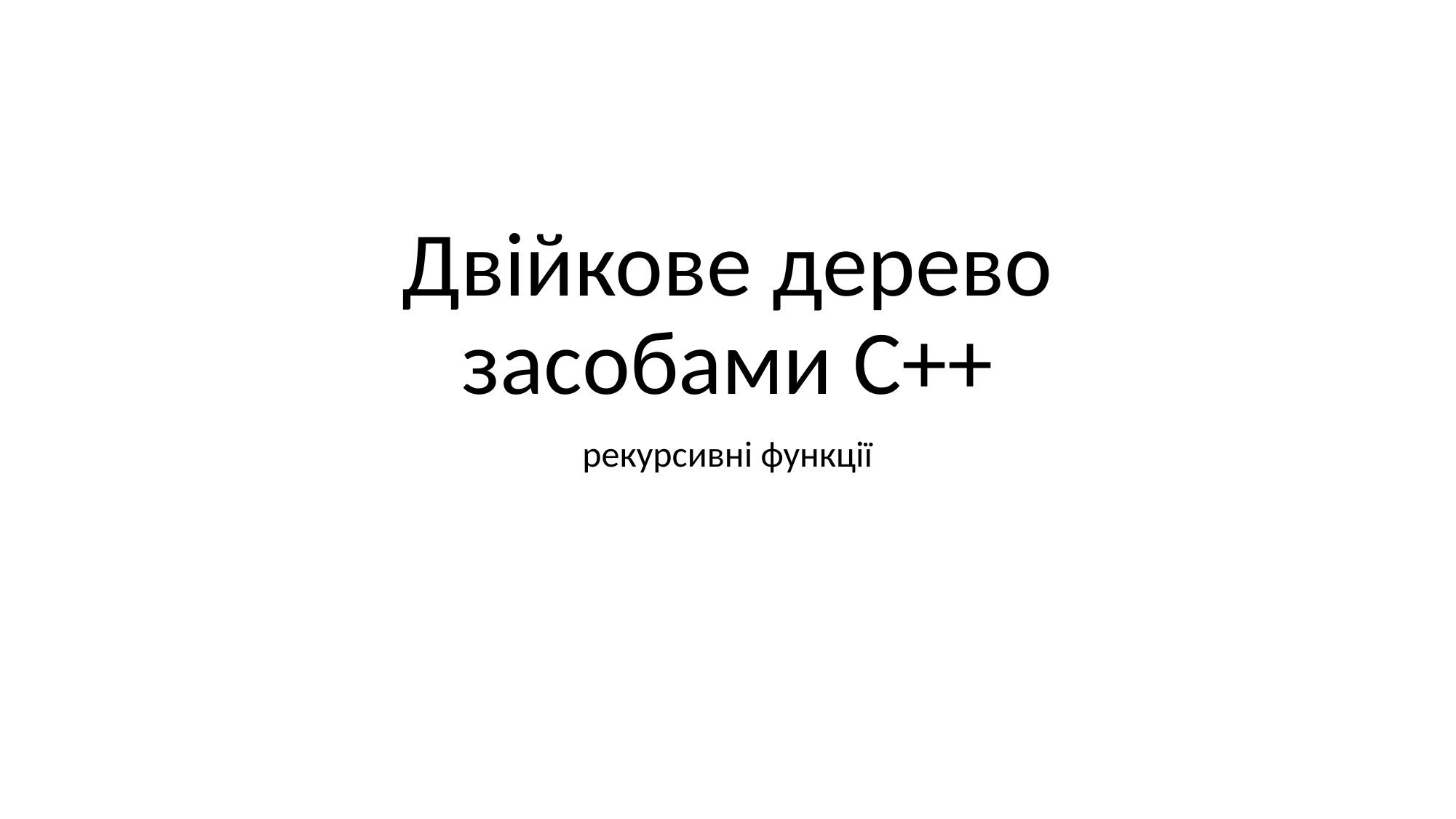

# Двійкове дерево засобами С++
рекурсивні функції